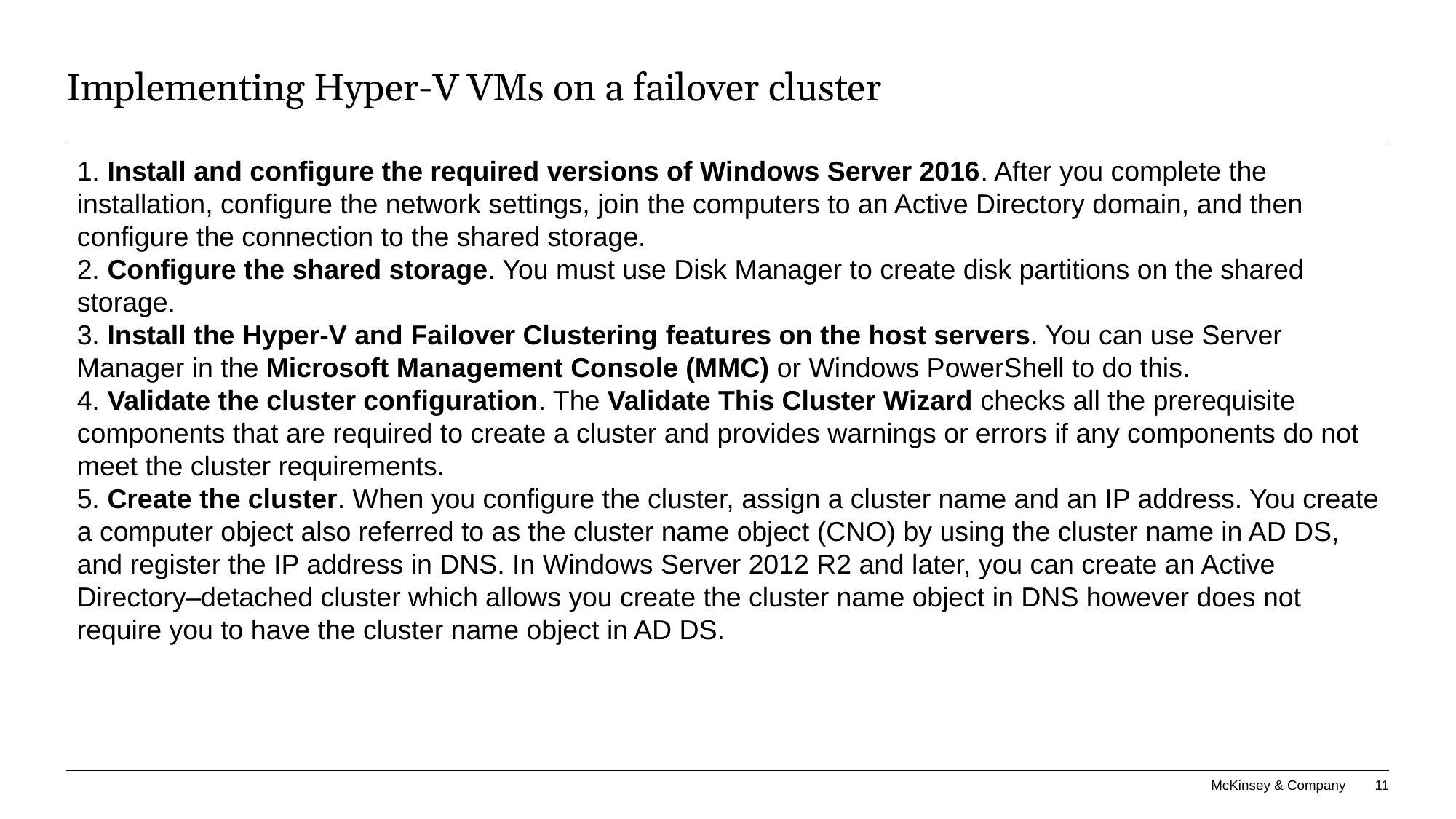

# Implementing Hyper-V VMs on a failover cluster

1. Install and configure the required versions of Windows Server 2016. After you complete the installation, configure the network settings, join the computers to an Active Directory domain, and then configure the connection to the shared storage.
2. Configure the shared storage. You must use Disk Manager to create disk partitions on the shared storage.
3. Install the Hyper-V and Failover Clustering features on the host servers. You can use Server Manager in the Microsoft Management Console (MMC) or Windows PowerShell to do this.
4. Validate the cluster configuration. The Validate This Cluster Wizard checks all the prerequisite components that are required to create a cluster and provides warnings or errors if any components do not meet the cluster requirements.
5. Create the cluster. When you configure the cluster, assign a cluster name and an IP address. You create a computer object also referred to as the cluster name object (CNO) by using the cluster name in AD DS, and register the IP address in DNS. In Windows Server 2012 R2 and later, you can create an Active Directory–detached cluster which allows you create the cluster name object in DNS however does not require you to have the cluster name object in AD DS.